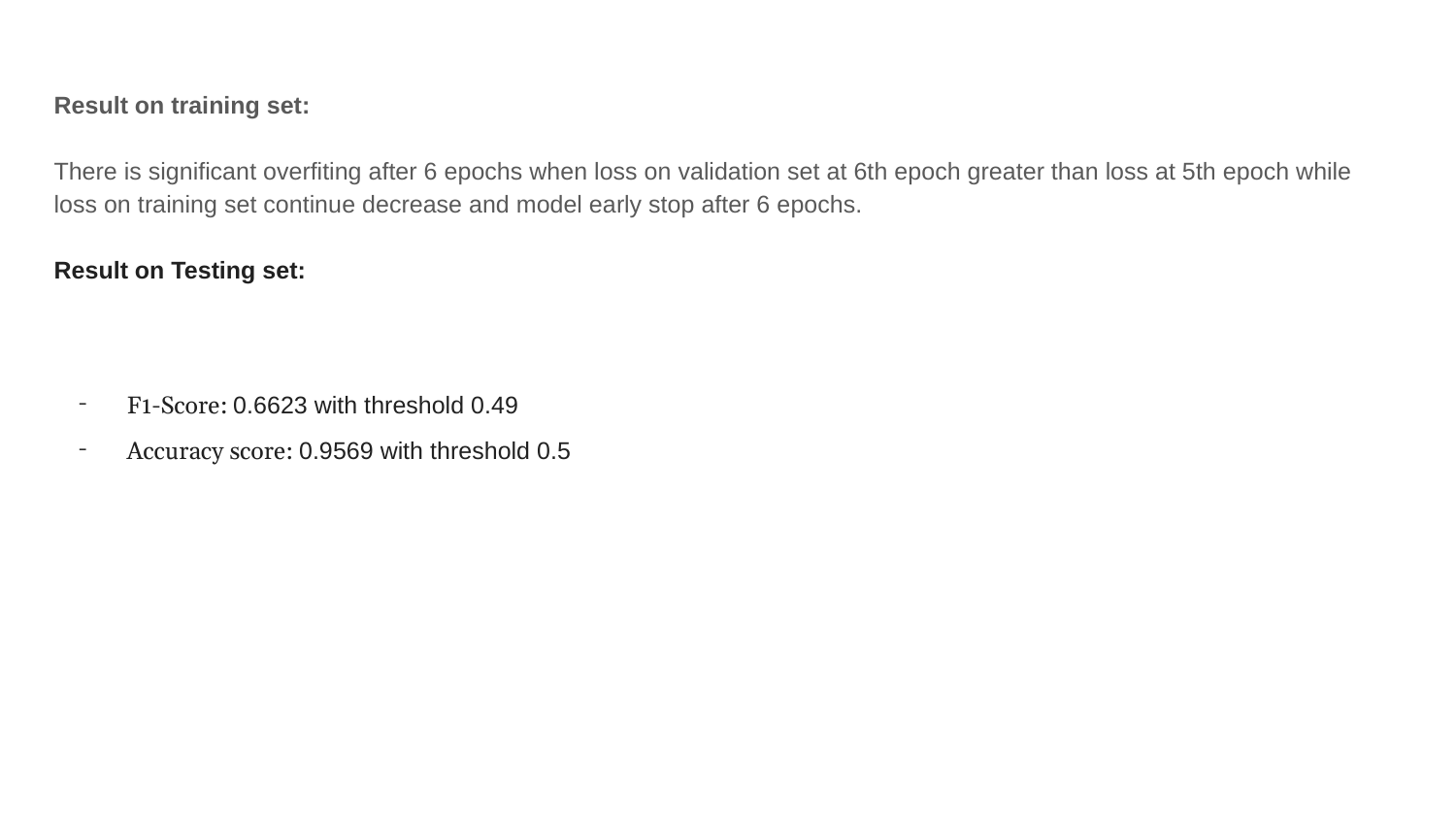

Result on training set:
There is significant overfiting after 6 epochs when loss on validation set at 6th epoch greater than loss at 5th epoch while loss on training set continue decrease and model early stop after 6 epochs.
Result on Testing set:
F1-Score: 0.6623 with threshold 0.49
Accuracy score: 0.9569 with threshold 0.5
#